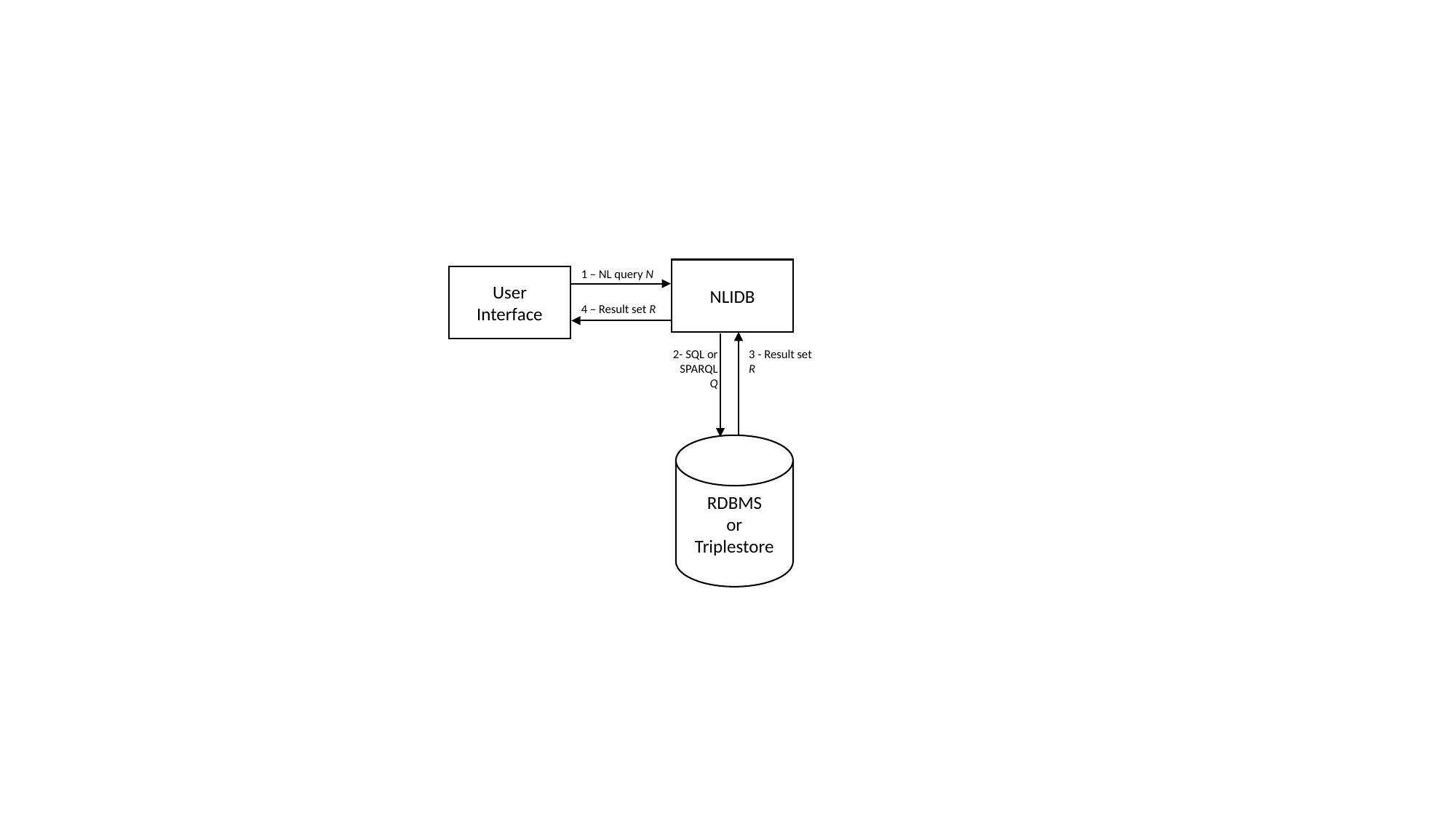

NLIDB
1 – NL query N
User Interface
4 – Result set R
2- SQL or SPARQL
Q
3 - Result set
R
RDBMS
or
Triplestore